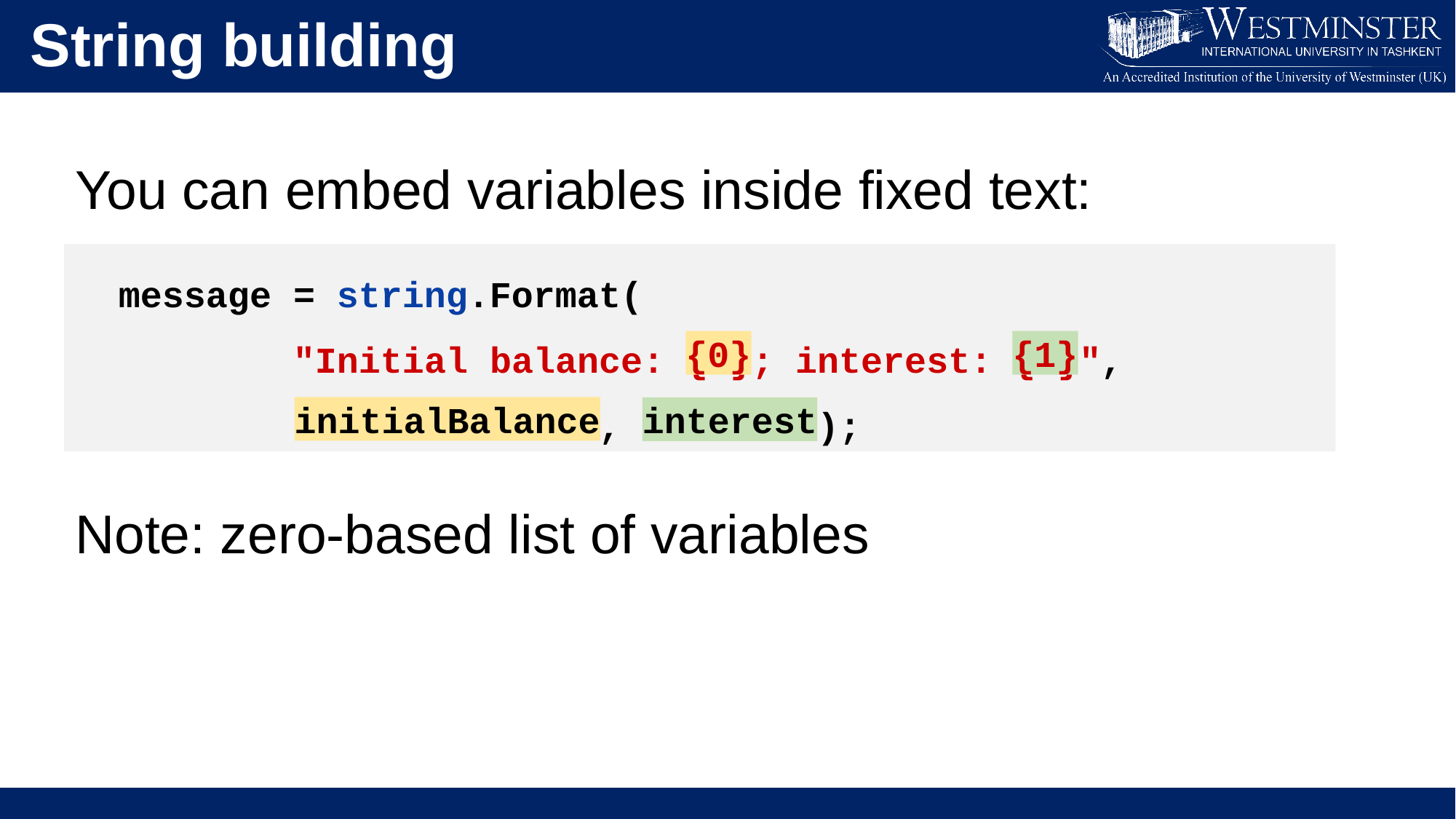

String building
You can embed variables inside fixed text:

Note: zero-based list of variables
  message = string.Format(
		"Initial balance: {0}; interest: {1}",
	initialBalance, interest);
{0}
{1}
initialBalance
interest